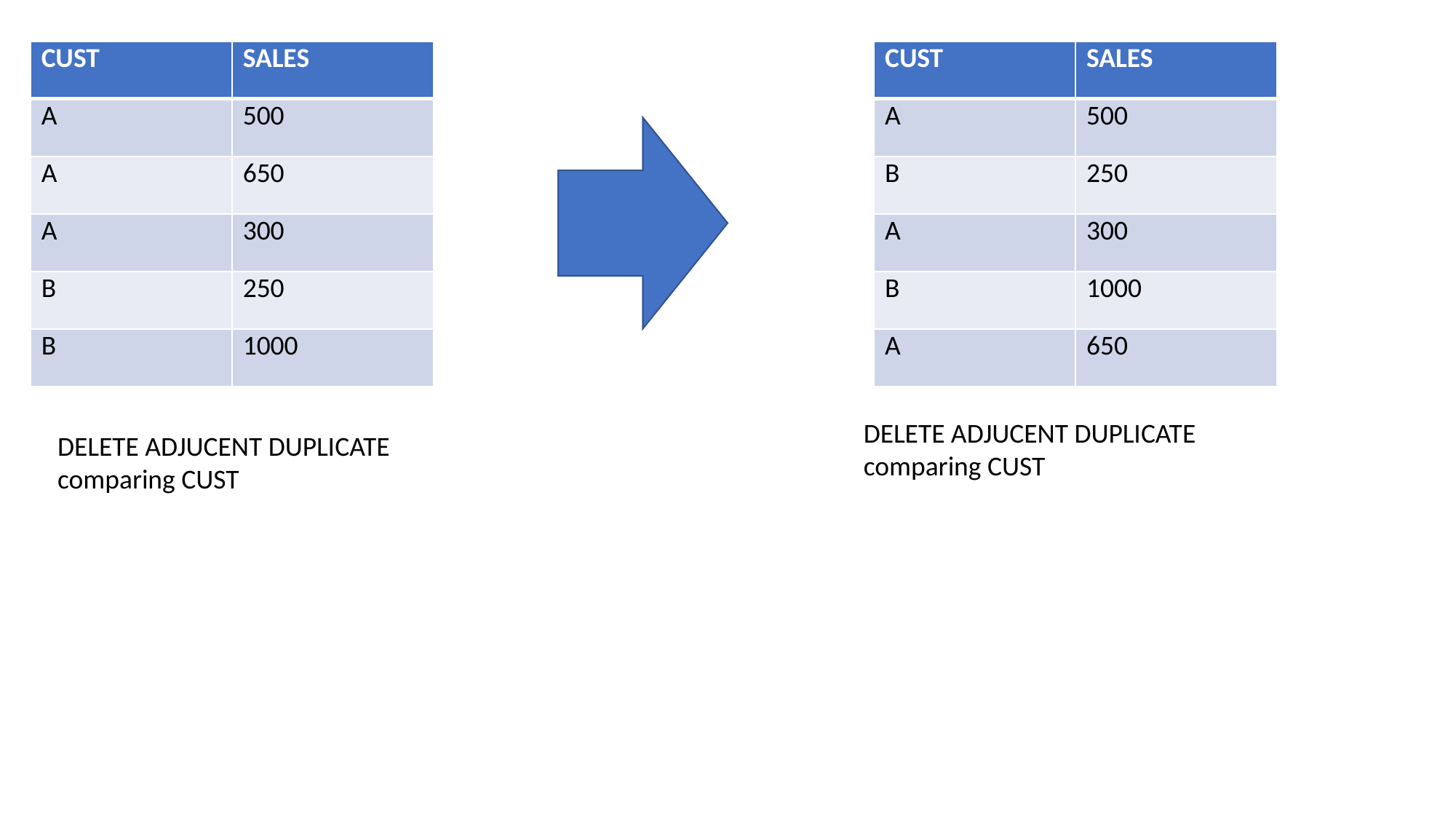

| CUST | SALES |
| --- | --- |
| A | 500 |
| A | 650 |
| A | 300 |
| B | 250 |
| B | 1000 |
| CUST | SALES |
| --- | --- |
| A | 500 |
| B | 250 |
| A | 300 |
| B | 1000 |
| A | 650 |

DELETE ADJUCENT DUPLICATE comparing CUST
DELETE ADJUCENT DUPLICATE comparing CUST